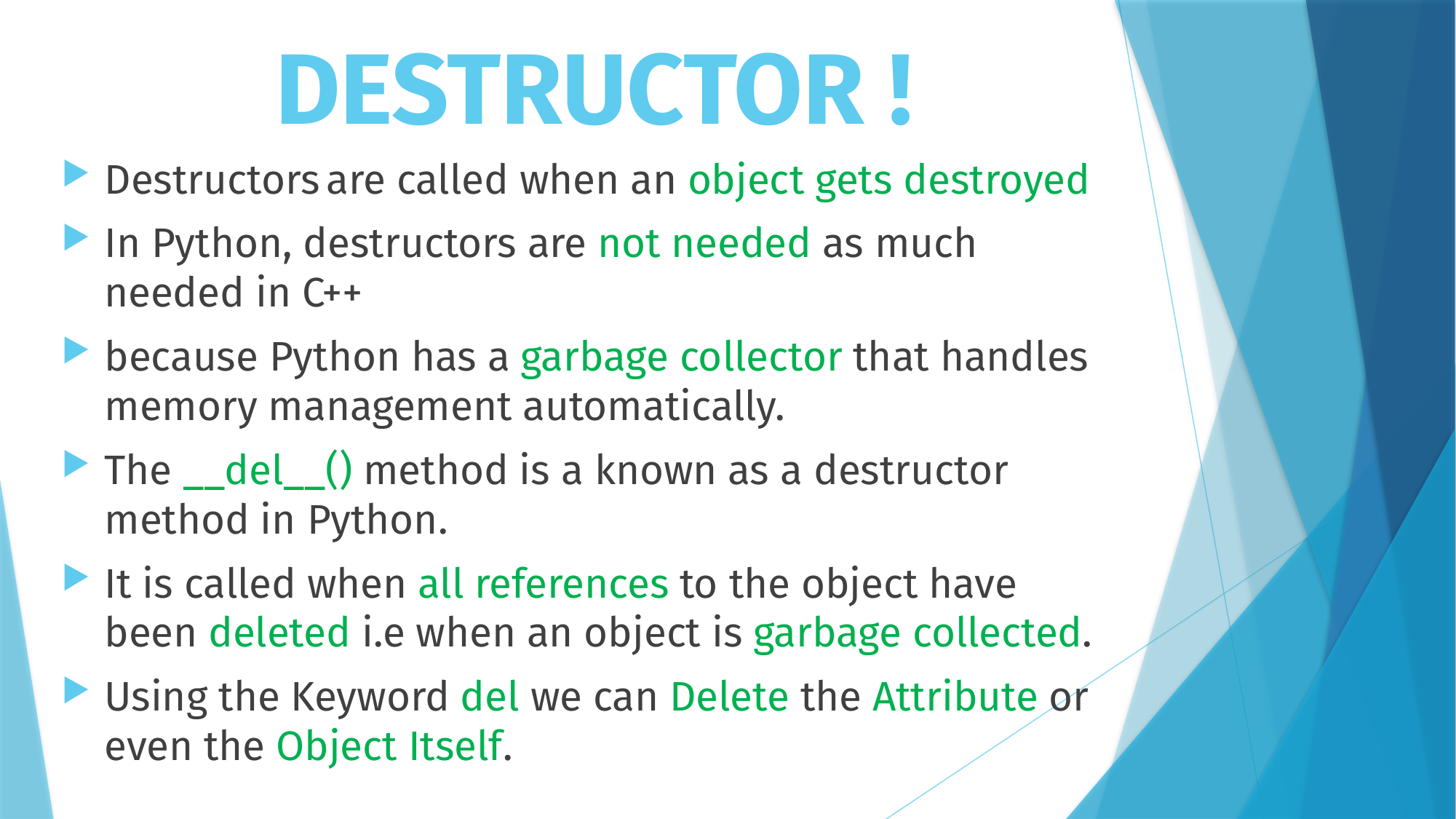

# DESTRUCTOR !
Destructors are called when an object gets destroyed
In Python, destructors are not needed as much needed in C++
because Python has a garbage collector that handles memory management automatically.
The __del__() method is a known as a destructor method in Python.
It is called when all references to the object have been deleted i.e when an object is garbage collected.
Using the Keyword del we can Delete the Attribute or even the Object Itself.